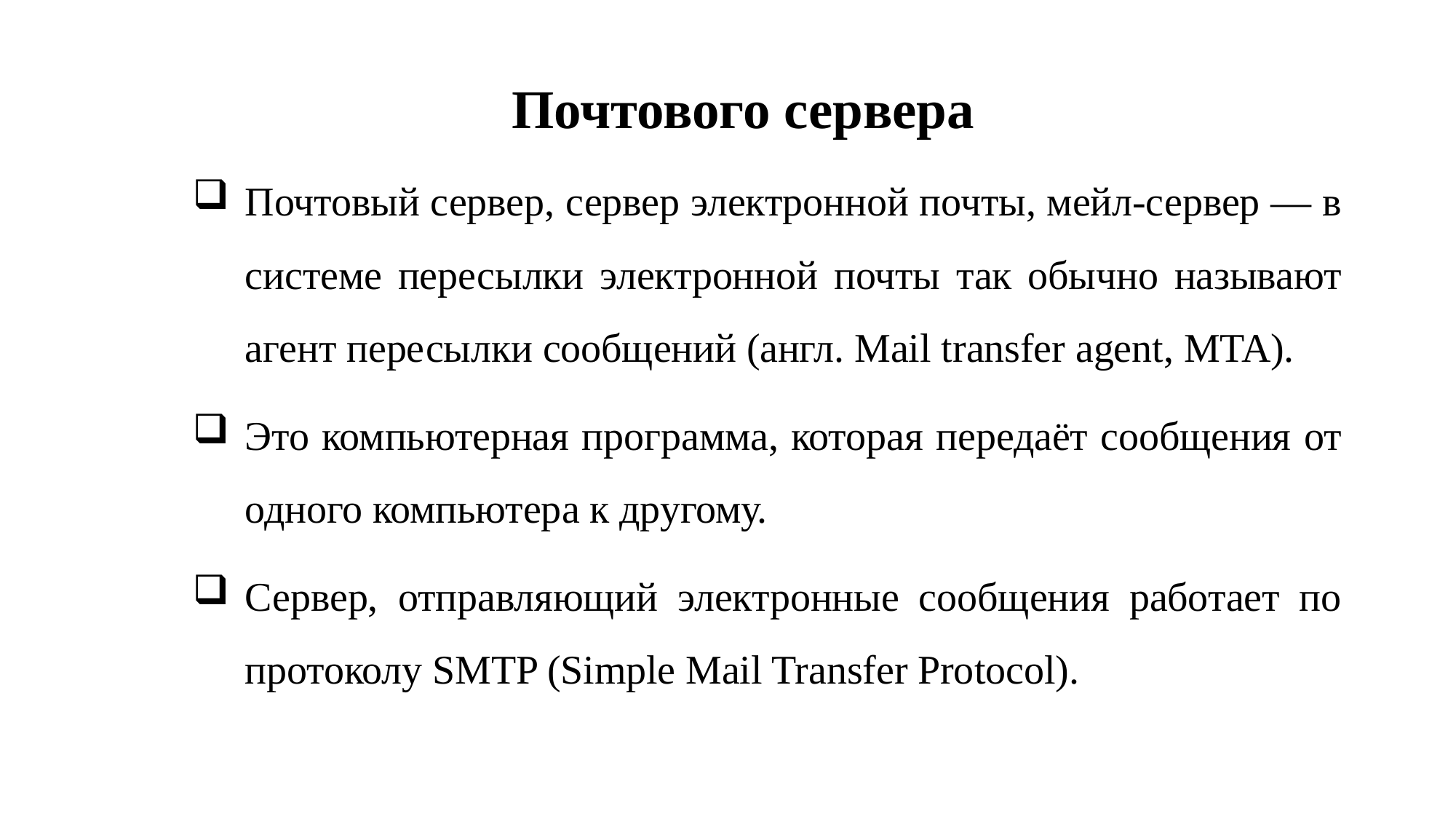

# Почтового сервера
Почтовый сервер, сервер электронной почты, мейл-сервер — в системе пересылки электронной почты так обычно называют агент пересылки сообщений (англ. Mail transfer agent, MTA).
Это компьютерная программа, которая передаёт сообщения от одного компьютера к другому.
Сервер, отправляющий электронные сообщения работает по протоколу SMTP (Simple Mail Transfer Protocol).